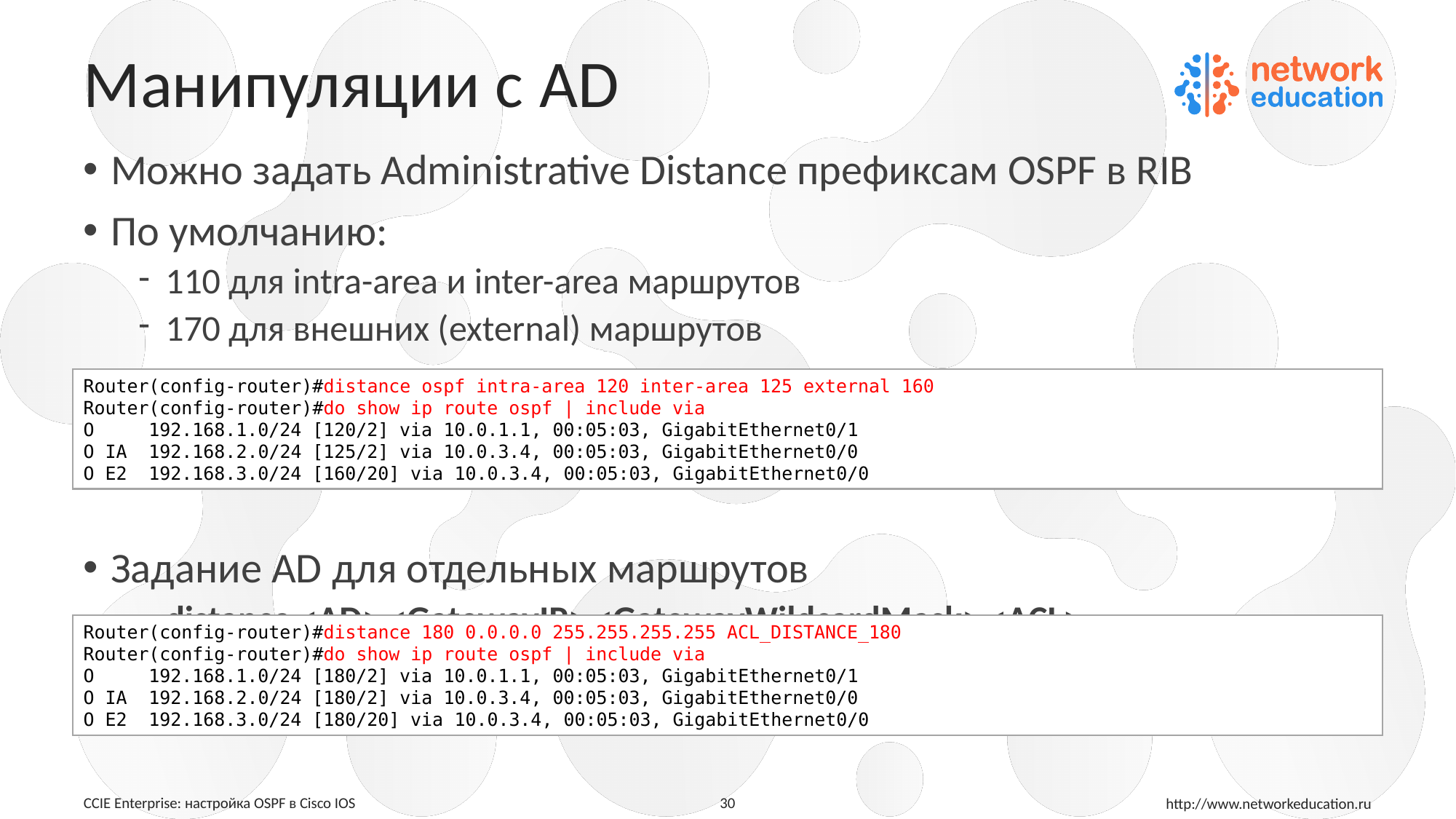

# Манипуляции с AD
Можно задать Administrative Distance префиксам OSPF в RIB
По умолчанию:
110 для intra-area и inter-area маршрутов
170 для внешних (external) маршрутов

Задание AD для отдельных маршрутов
distance <AD> <GatewayIP> <GatewayWildcardMask> <ACL>

Router(config-router)#distance ospf intra-area 120 inter-area 125 external 160
Router(config-router)#do show ip route ospf | include via
O     192.168.1.0/24 [120/2] via 10.0.1.1, 00:05:03, GigabitEthernet0/1
O IA  192.168.2.0/24 [125/2] via 10.0.3.4, 00:05:03, GigabitEthernet0/0
O E2  192.168.3.0/24 [160/20] via 10.0.3.4, 00:05:03, GigabitEthernet0/0
Router(config-router)#distance 180 0.0.0.0 255.255.255.255 ACL_DISTANCE_180
Router(config-router)#do show ip route ospf | include via
O     192.168.1.0/24 [180/2] via 10.0.1.1, 00:05:03, GigabitEthernet0/1
O IA  192.168.2.0/24 [180/2] via 10.0.3.4, 00:05:03, GigabitEthernet0/0
O E2  192.168.3.0/24 [180/20] via 10.0.3.4, 00:05:03, GigabitEthernet0/0
30
CCIE Enterprise: настройка OSPF в Cisco IOS